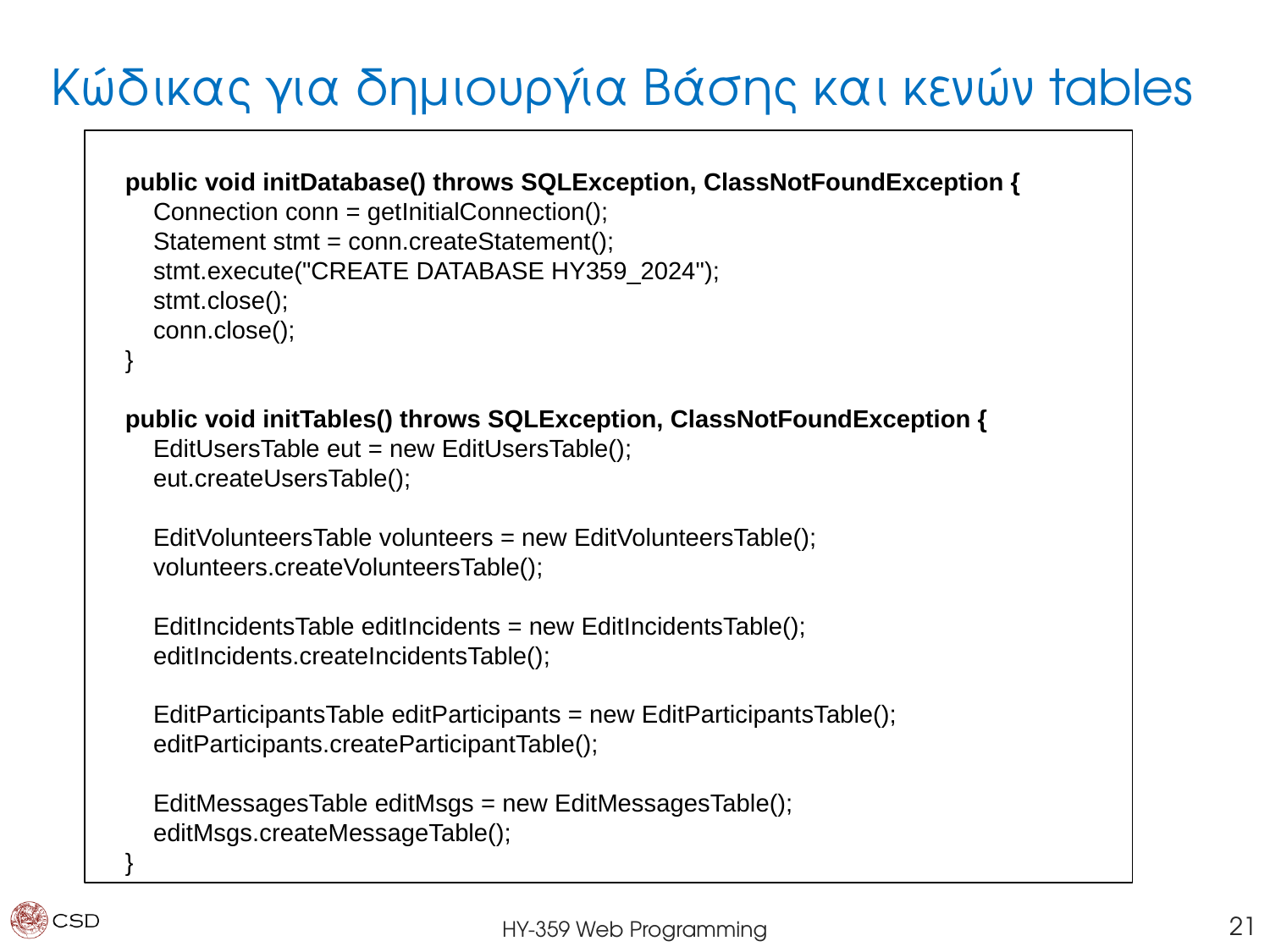

# Κώδικας για δημιουργία Βάσης και κενών tables

    public void initDatabase() throws SQLException, ClassNotFoundException {
        Connection conn = getInitialConnection();
        Statement stmt = conn.createStatement();
        stmt.execute("CREATE DATABASE HY359_2024");
        stmt.close();
        conn.close();
    }

    public void initTables() throws SQLException, ClassNotFoundException {
        EditUsersTable eut = new EditUsersTable();
        eut.createUsersTable();

        EditVolunteersTable volunteers = new EditVolunteersTable();
        volunteers.createVolunteersTable();

        EditIncidentsTable editIncidents = new EditIncidentsTable();
        editIncidents.createIncidentsTable();

        EditParticipantsTable editParticipants = new EditParticipantsTable();
        editParticipants.createParticipantTable();

        EditMessagesTable editMsgs = new EditMessagesTable();
        editMsgs.createMessageTable();
    }
21